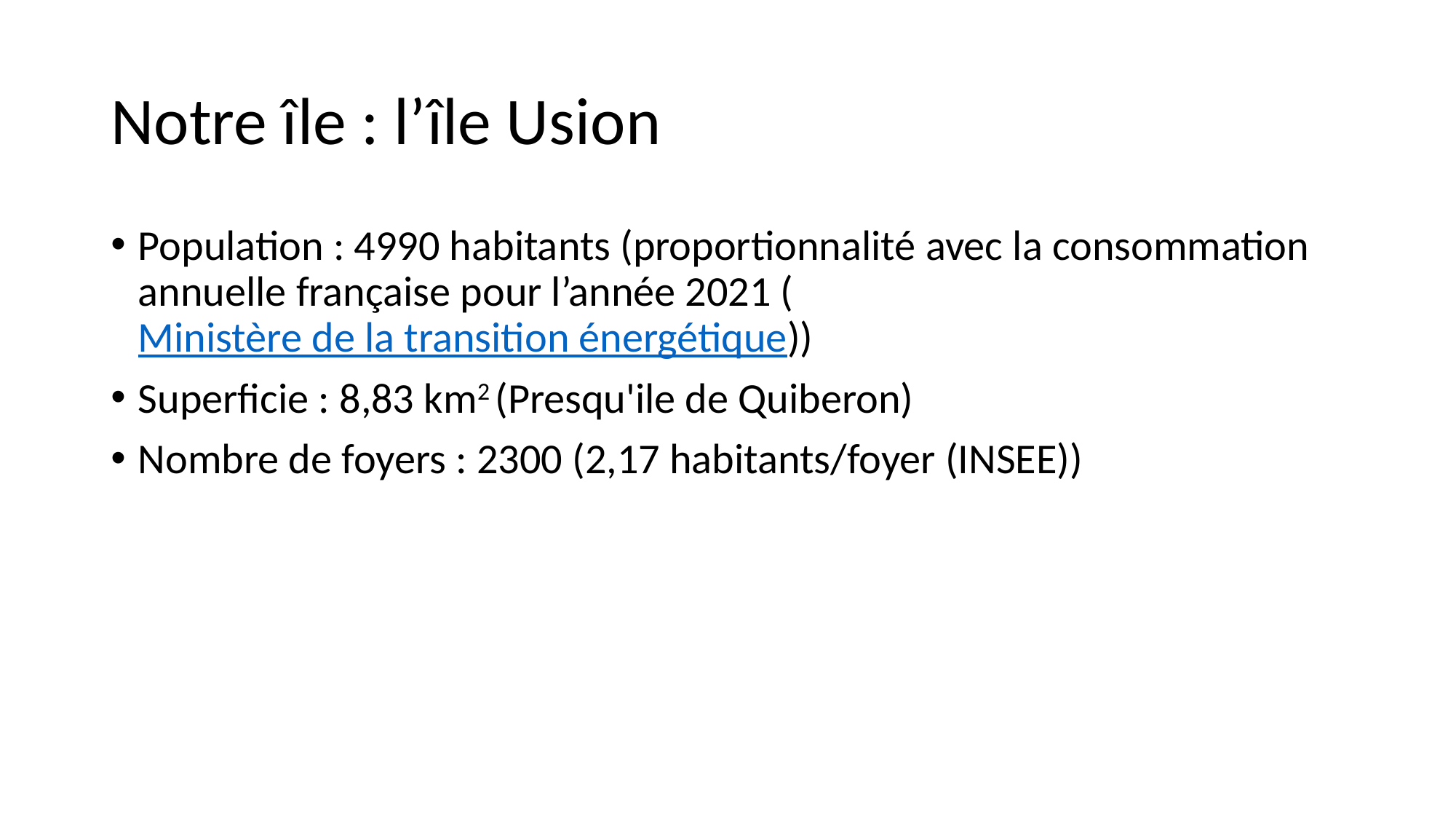

# Notre île : l’île Usion
Population : 4990 habitants (proportionnalité avec la consommation annuelle française pour l’année 2021 (Ministère de la transition énergétique))
Superficie : 8,83 km2 (Presqu'ile de Quiberon)
Nombre de foyers : 2300 (2,17 habitants/foyer (INSEE))